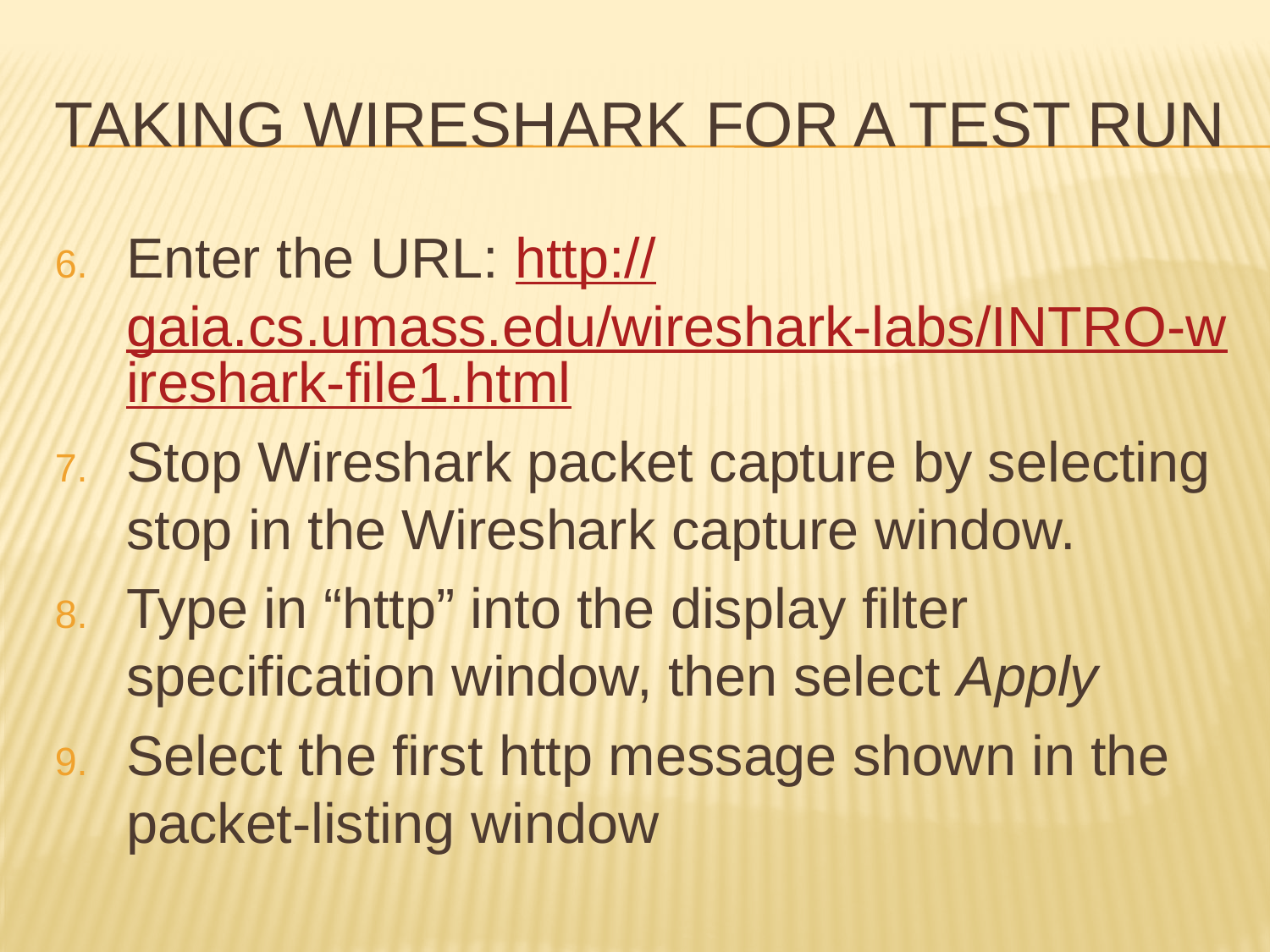

# Taking Wireshark for a Test Run
Enter the URL: http://gaia.cs.umass.edu/wireshark-labs/INTRO-wireshark-file1.html
Stop Wireshark packet capture by selecting stop in the Wireshark capture window.
Type in “http” into the display filter specification window, then select Apply
Select the first http message shown in the packet-listing window